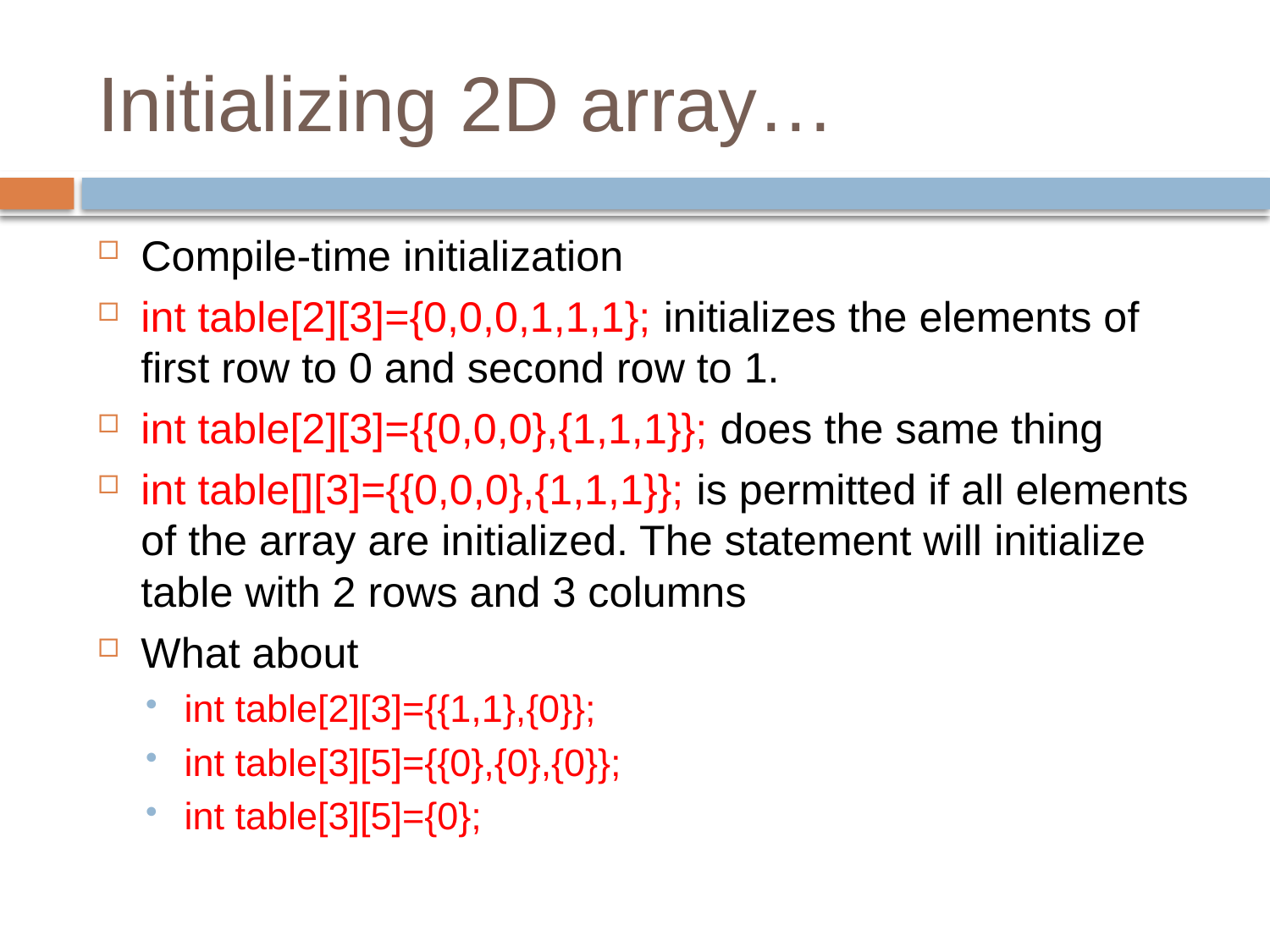

# Initializing 2D array…
Compile-time initialization
int table[2][3]={0,0,0,1,1,1}; initializes the elements of first row to 0 and second row to 1.
int table[2][3]={{0,0,0},{1,1,1}}; does the same thing
int table[][3]={{0,0,0},{1,1,1}}; is permitted if all elements of the array are initialized. The statement will initialize table with 2 rows and 3 columns
What about
int table[2][3]={{1,1},{0}};
int table[3][5]={{0},{0},{0}};
int table[3][5]={0};